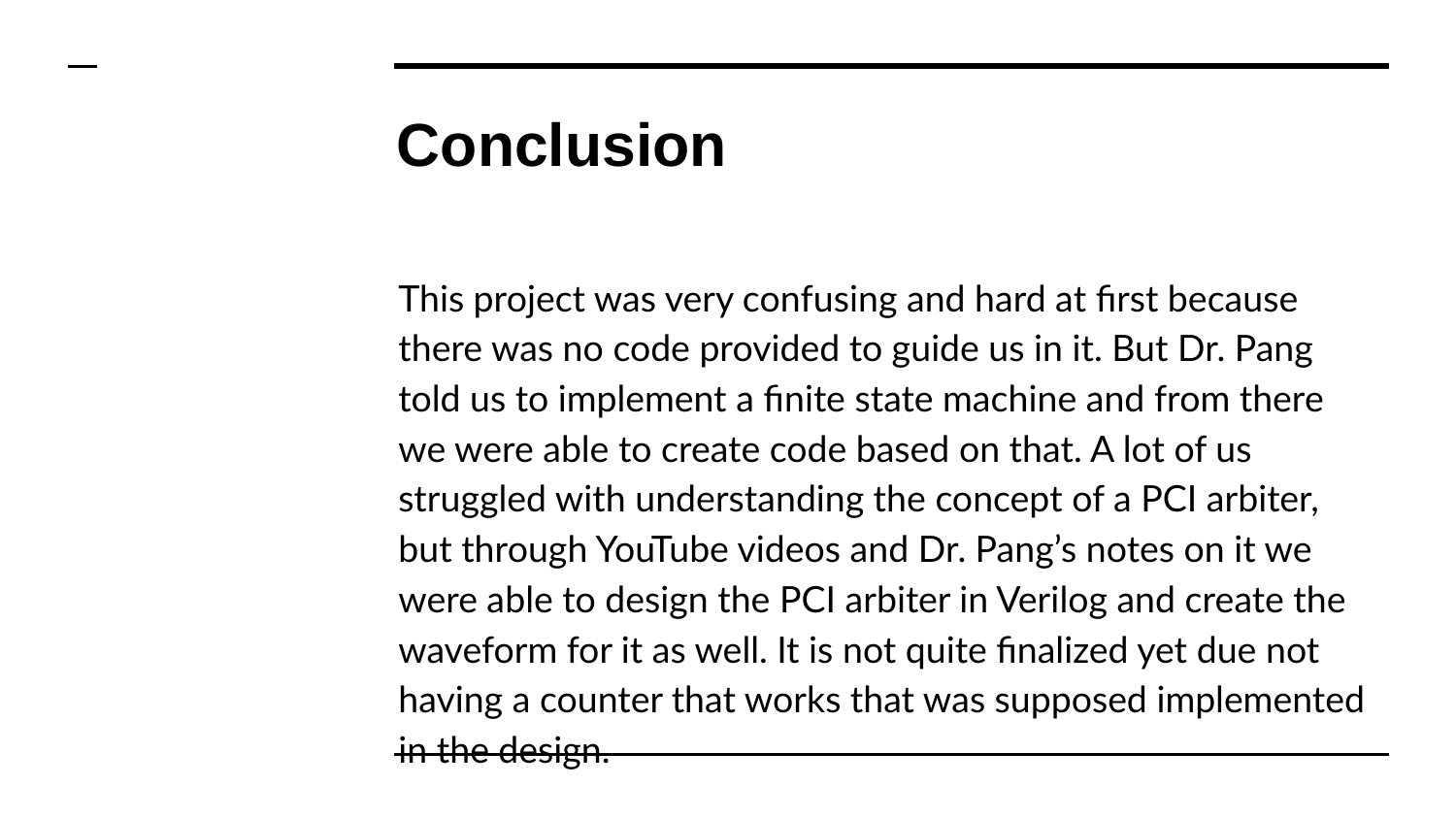

# Conclusion
This project was very confusing and hard at first because there was no code provided to guide us in it. But Dr. Pang told us to implement a finite state machine and from there we were able to create code based on that. A lot of us struggled with understanding the concept of a PCI arbiter, but through YouTube videos and Dr. Pang’s notes on it we were able to design the PCI arbiter in Verilog and create the waveform for it as well. It is not quite finalized yet due not having a counter that works that was supposed implemented in the design.